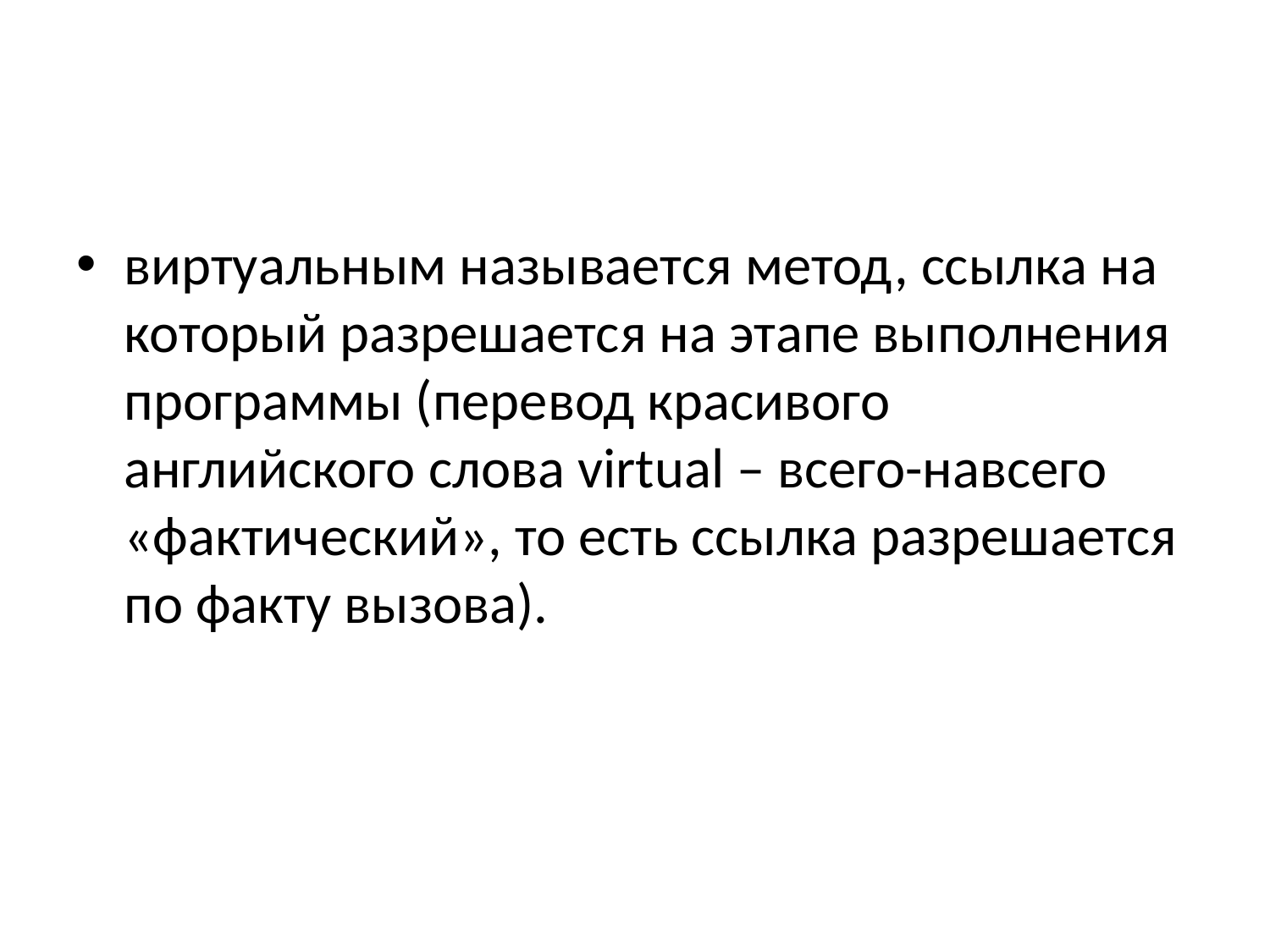

#
виртуальным называется метод, ссылка на который разрешается на этапе выполнения программы (перевод красивого английского слова virtual – всего-навсего «фактический», то есть ссылка разрешается по факту вызова).